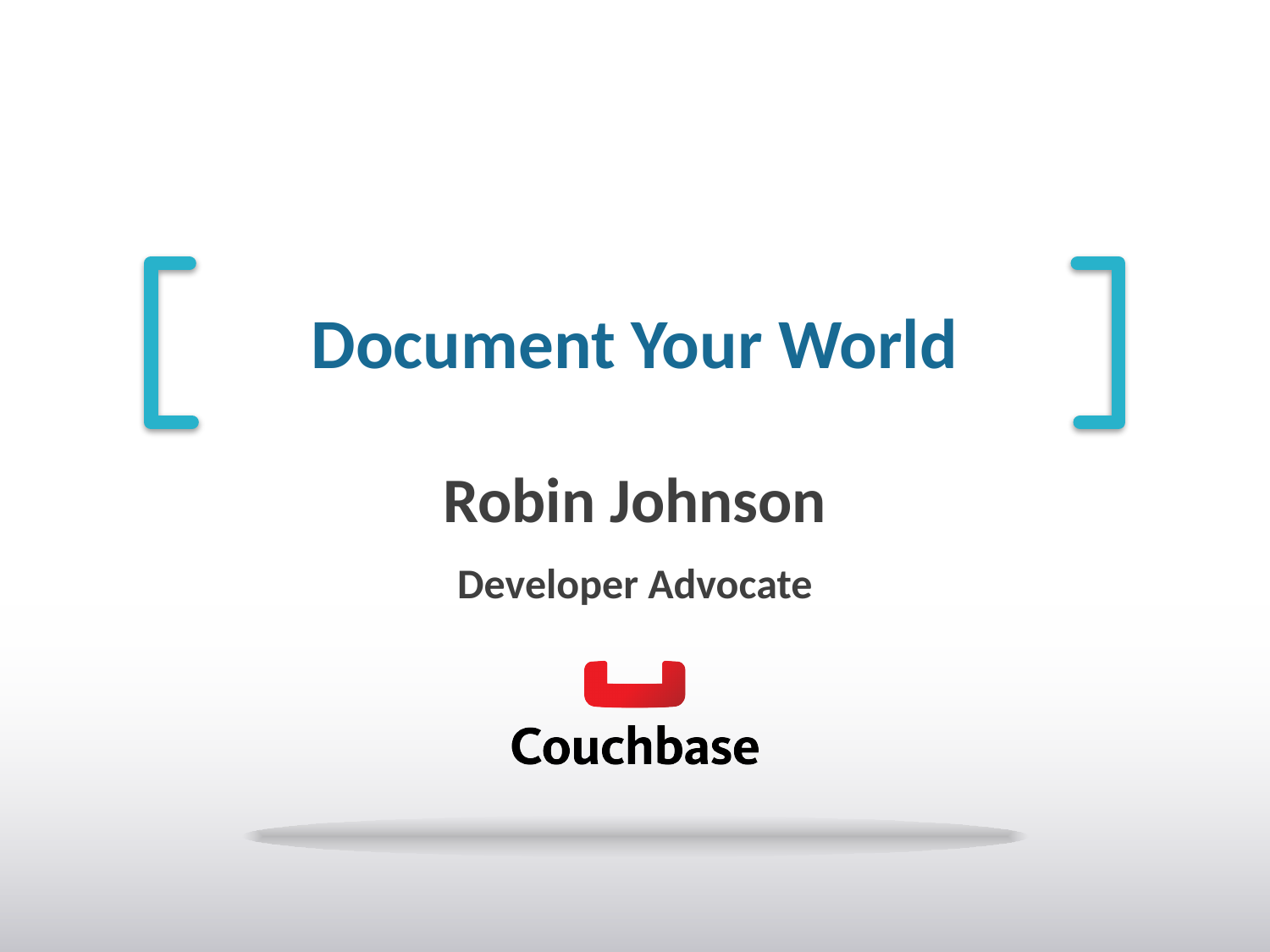

# Document Your World
Robin Johnson
Developer Advocate